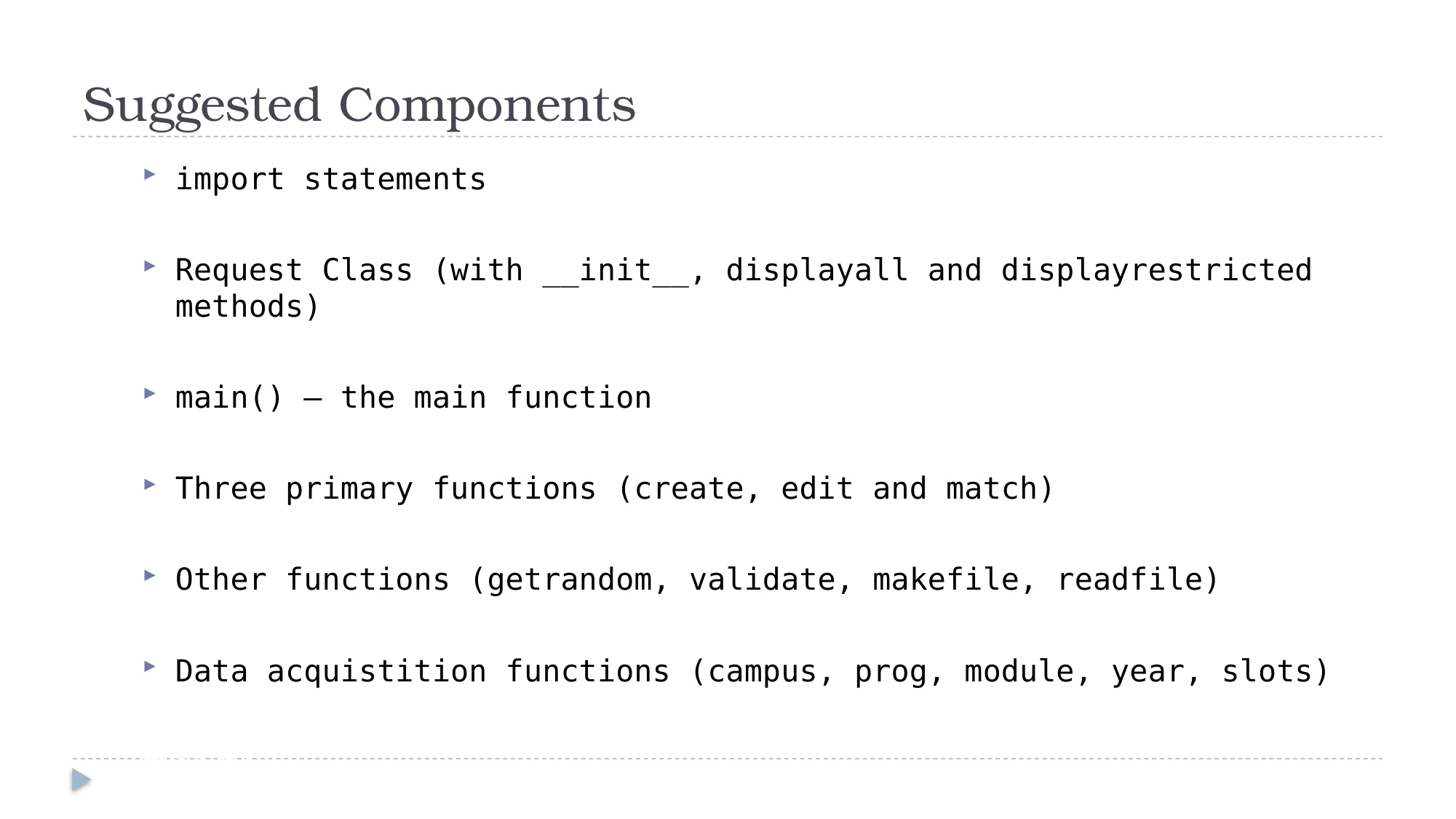

# Suggested Components
import statements

Request Class (with __init__, displayall and displayrestricted methods)

main() – the main function

Three primary functions (create, edit and match)

Other functions (getrandom, validate, makefile, readfile)

Data acquistition functions (campus, prog, module, year, slots)

main()